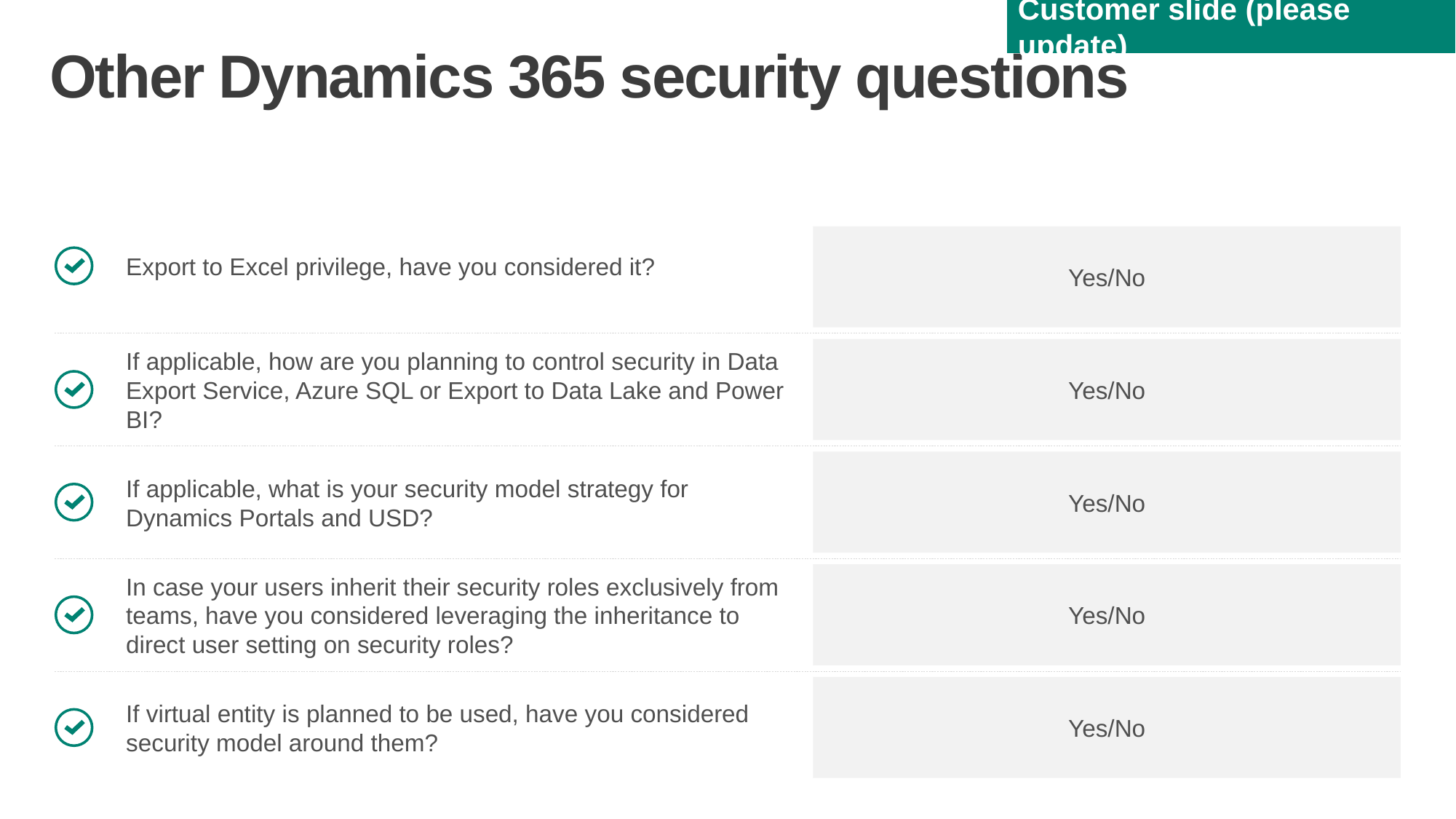

Customer slide (please update)
# Other Dynamics 365 security questions
Yes/No
Export to Excel privilege, have you considered it?

Yes/No
If applicable, how are you planning to control security in Data Export Service, Azure SQL or Export to Data Lake and Power BI?

Yes/No
If applicable, what is your security model strategy for  Dynamics Portals and USD?

Yes/No
In case your users inherit their security roles exclusively from teams, have you considered leveraging the inheritance to direct user setting on security roles?

Yes/No
If virtual entity is planned to be used, have you considered security model around them?